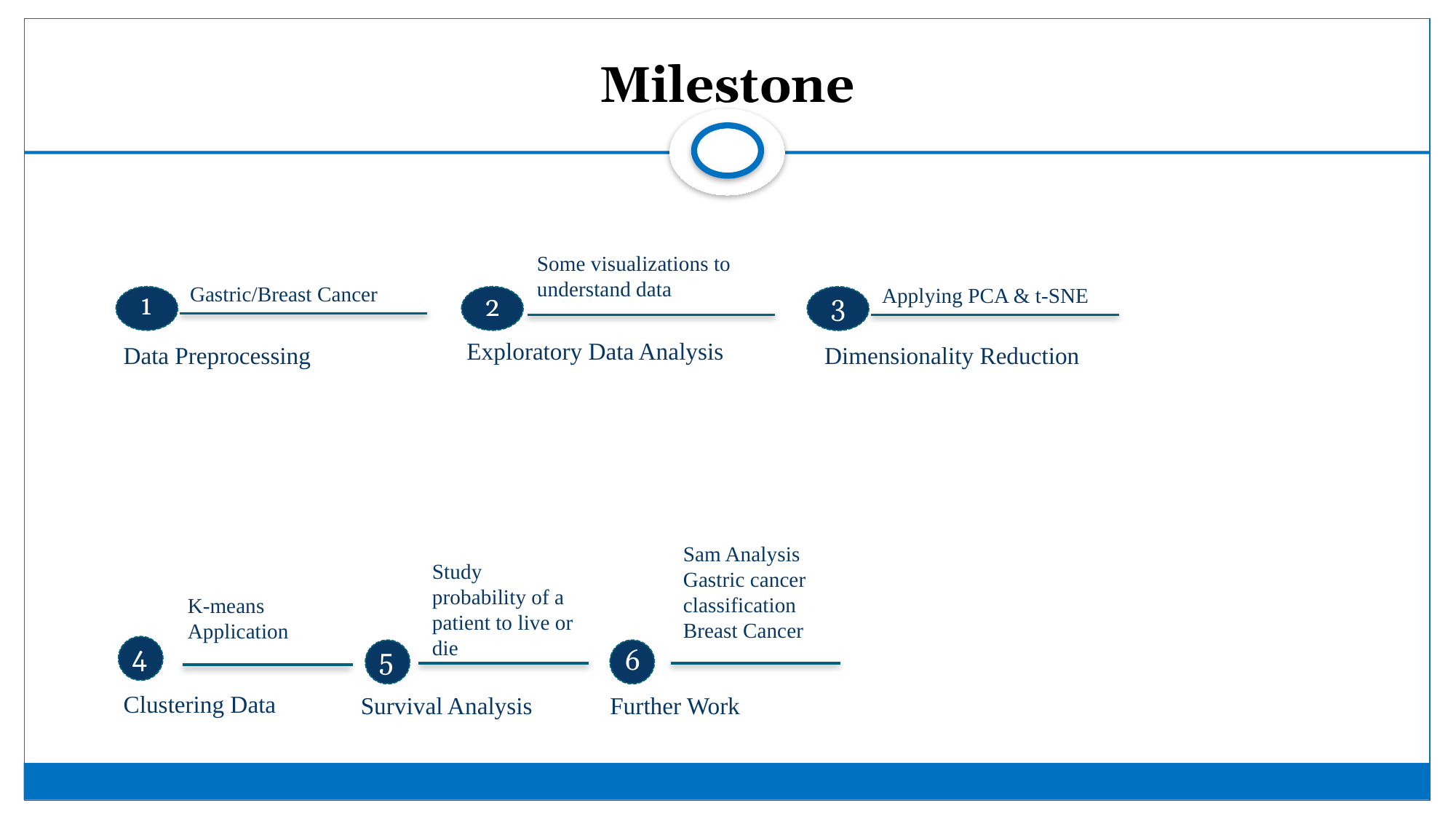

# Milestone
Some visualizations to understand data
Gastric/Breast Cancer
Applying PCA & t-SNE
1

2

3

Exploratory Data Analysis
Data Preprocessing
Dimensionality Reduction
Sam Analysis
Gastric cancer classification
Breast Cancer
Study probability of a patient to live or die
K-means Application
4

6

5

Clustering Data
Survival Analysis
Further Work